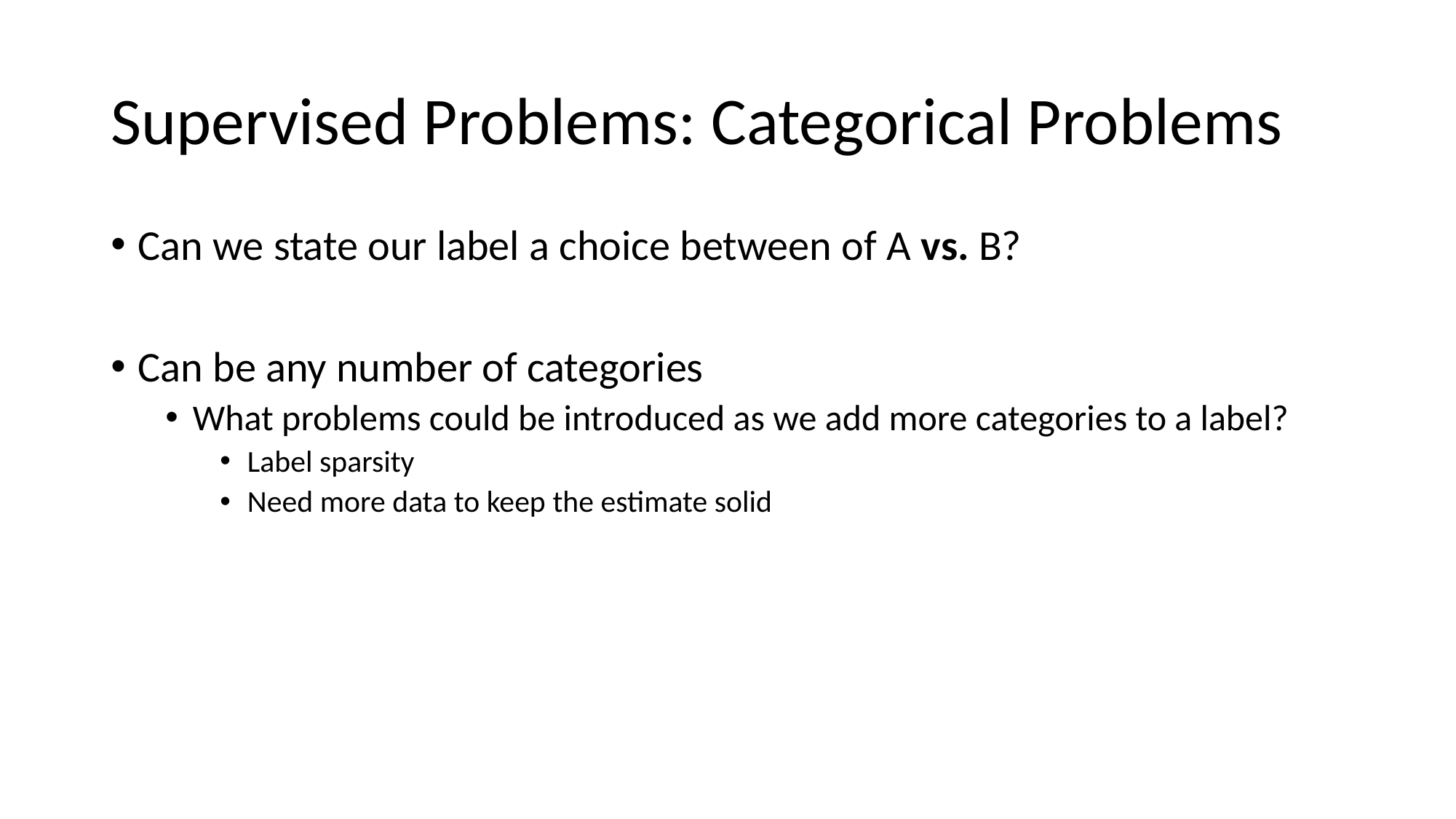

# Supervised Problems: Categorical Problems
Can we state our label a choice between of A vs. B?

Can be any number of categories
What problems could be introduced as we add more categories to a label?
Label sparsity
Need more data to keep the estimate solid